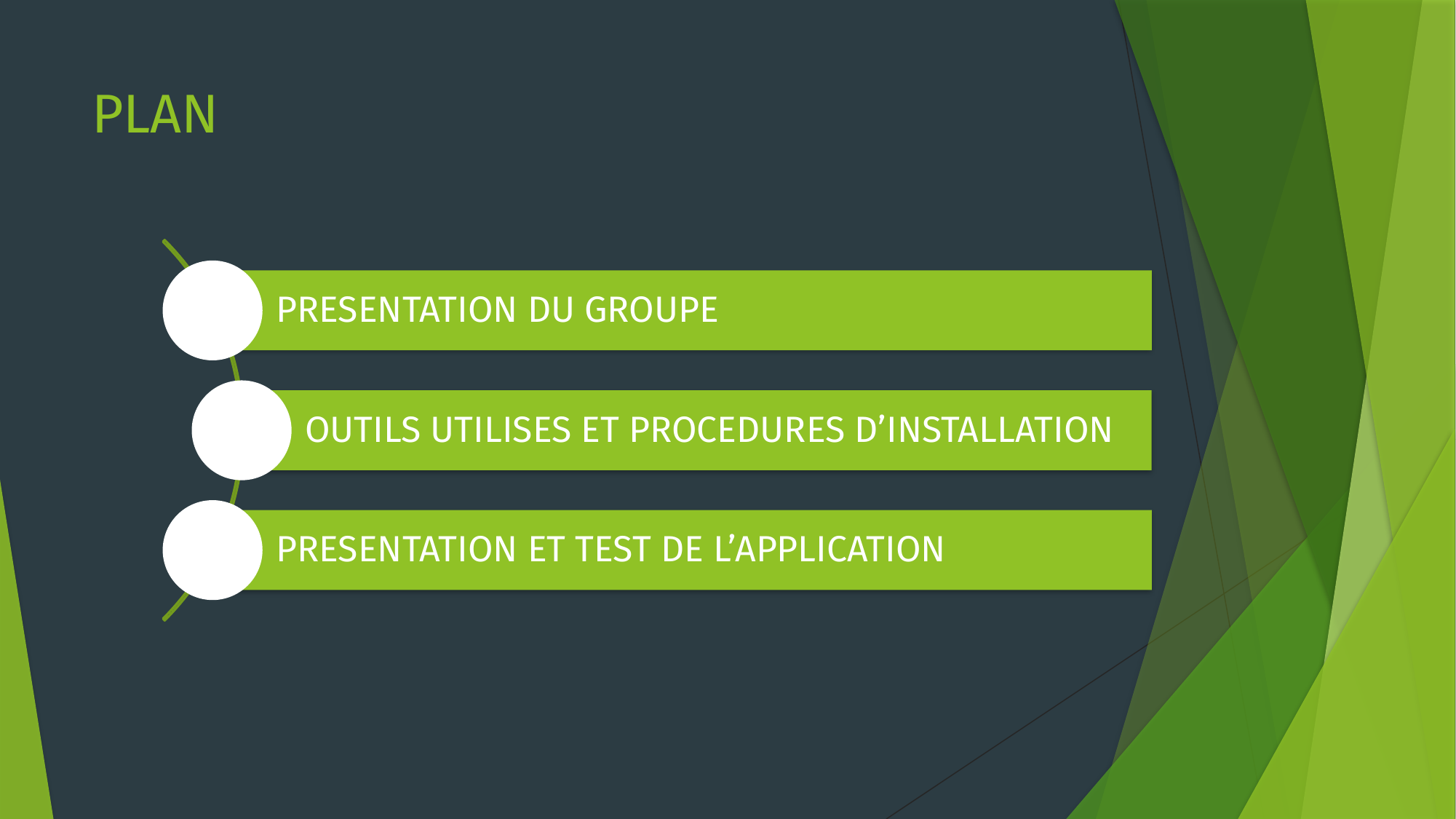

# PLAN
PRESENTATION DU GROUPE
OUTILS UTILISES ET PROCEDURES D’INSTALLATION
PRESENTATION ET TEST DE L’APPLICATION